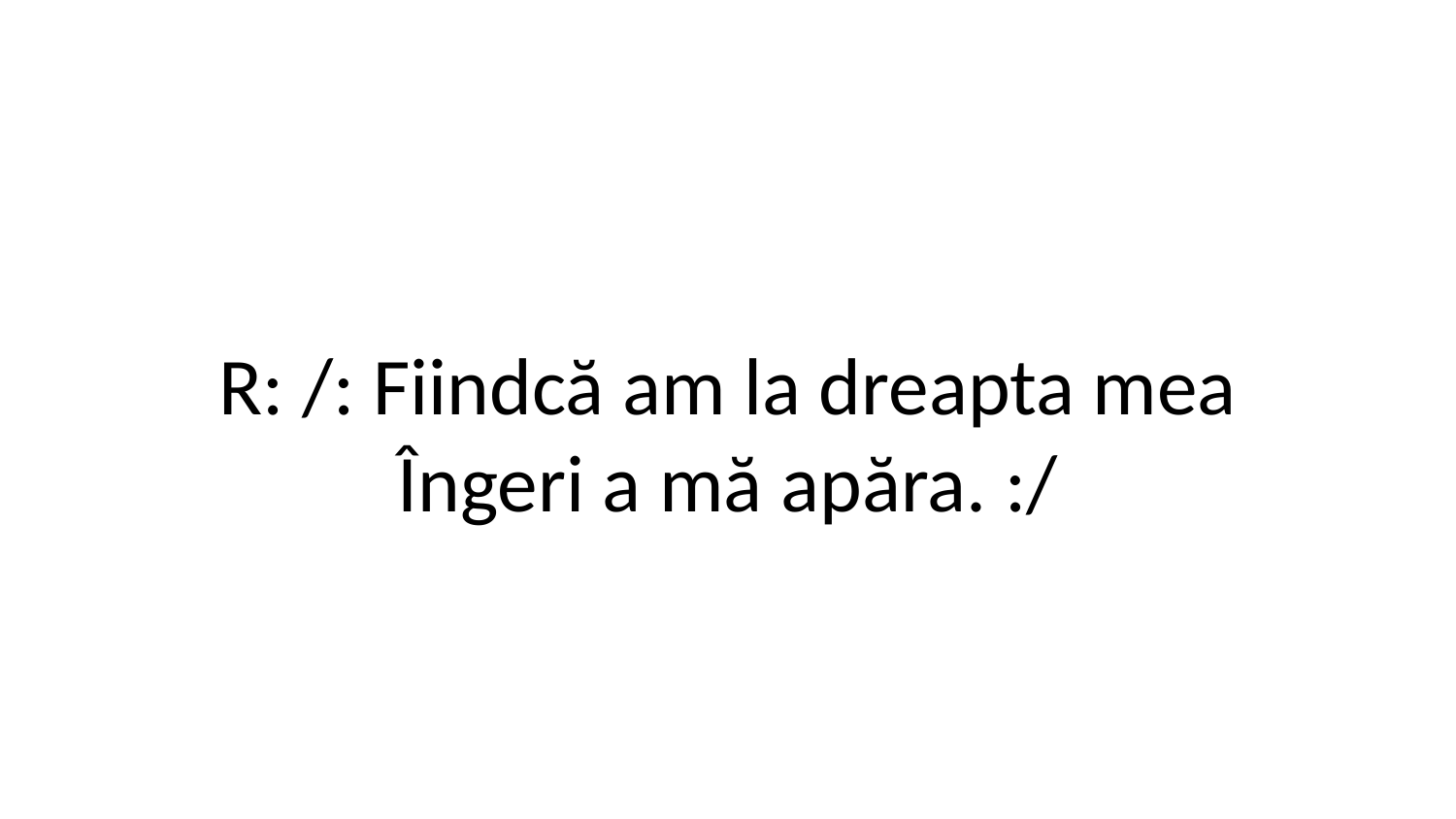

R: /: Fiindcă am la dreapta mea
Îngeri a mă apăra. :/